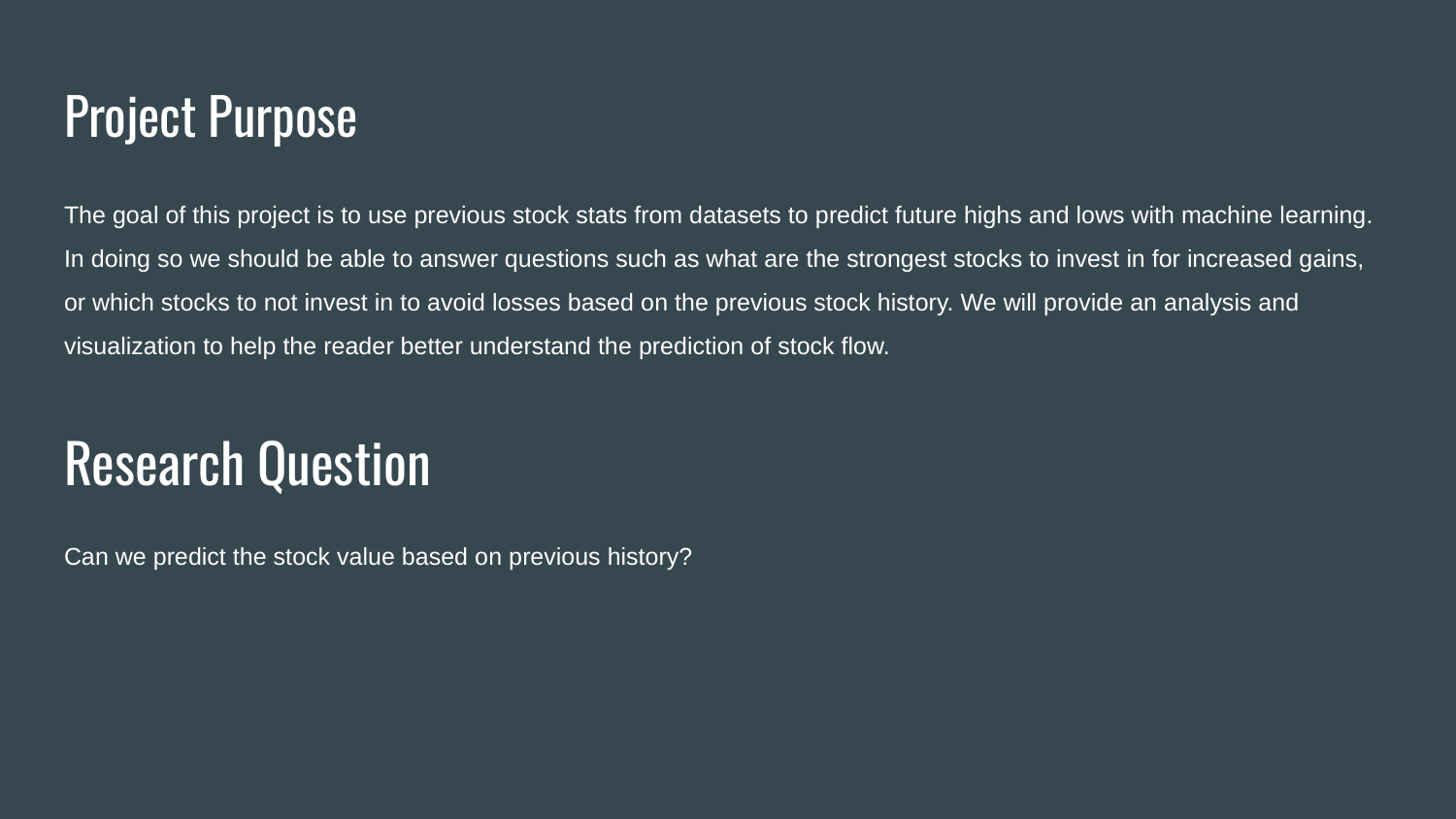

# Project Purpose
The goal of this project is to use previous stock stats from datasets to predict future highs and lows with machine learning. In doing so we should be able to answer questions such as what are the strongest stocks to invest in for increased gains, or which stocks to not invest in to avoid losses based on the previous stock history. We will provide an analysis and visualization to help the reader better understand the prediction of stock flow.
Research Question
Can we predict the stock value based on previous history?